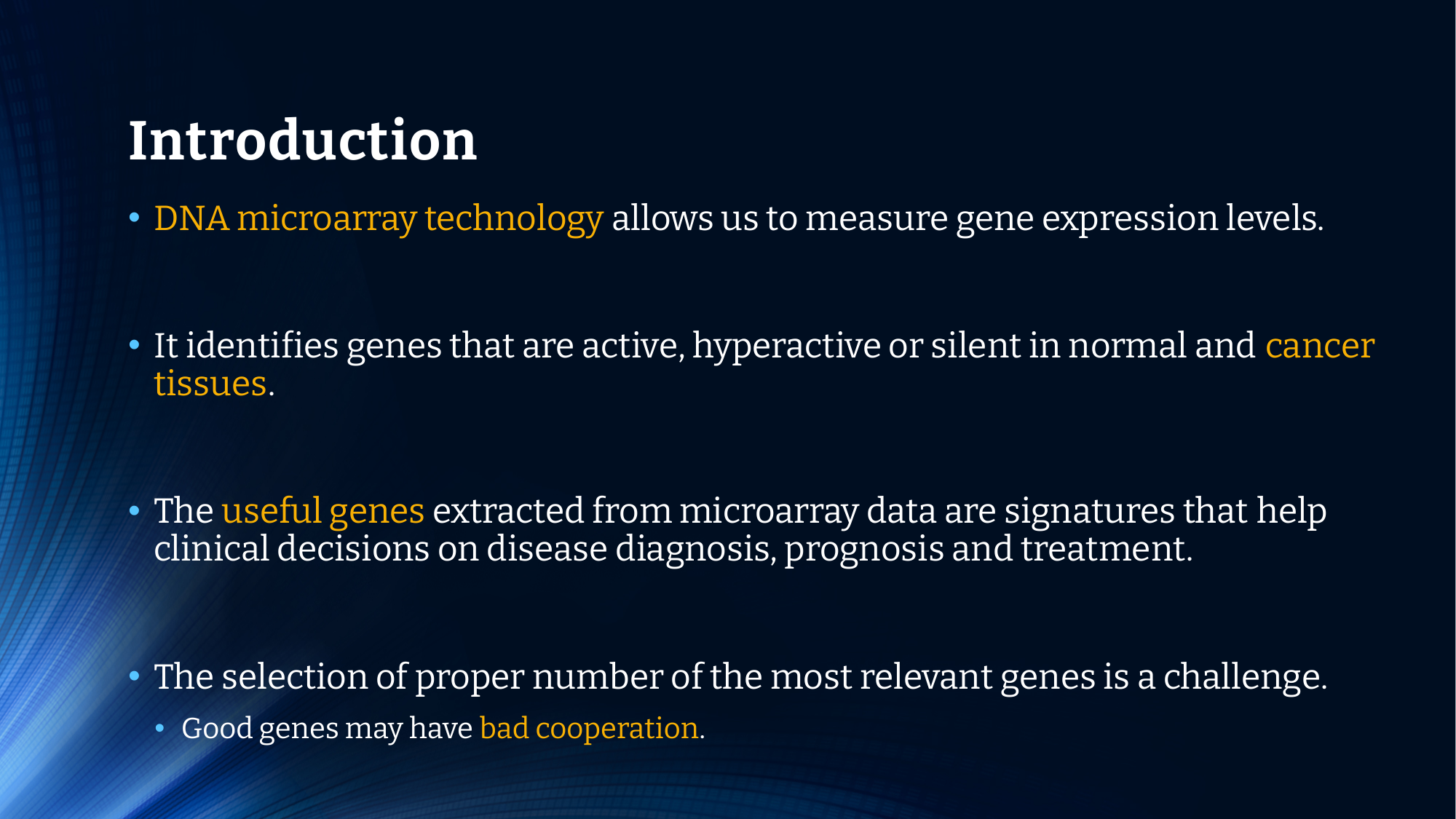

# Introduction
DNA microarray technology allows us to measure gene expression levels.

It identifies genes that are active, hyperactive or silent in normal and cancer tissues.

The useful genes extracted from microarray data are signatures that help clinical decisions on disease diagnosis, prognosis and treatment.

The selection of proper number of the most relevant genes is a challenge.
Good genes may have bad cooperation.